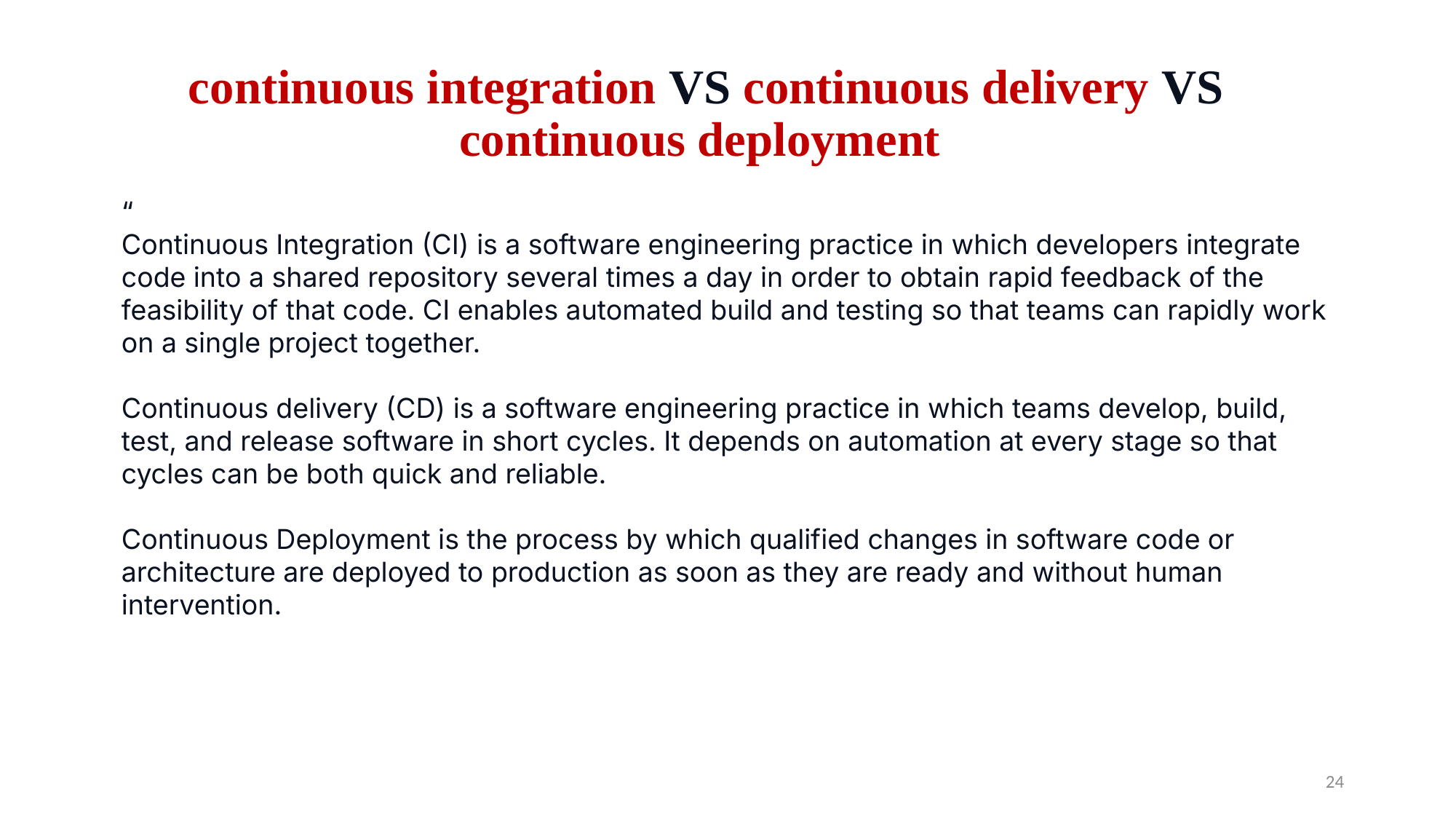

# continuous integration VS continuous delivery VS continuous deployment
“
Continuous Integration (CI) is a software engineering practice in which developers integrate code into a shared repository several times a day in order to obtain rapid feedback of the feasibility of that code. CI enables automated build and testing so that teams can rapidly work on a single project together.

Continuous delivery (CD) is a software engineering practice in which teams develop, build, test, and release software in short cycles. It depends on automation at every stage so that cycles can be both quick and reliable.

Continuous Deployment is the process by which qualified changes in software code or architecture are deployed to production as soon as they are ready and without human intervention.
24